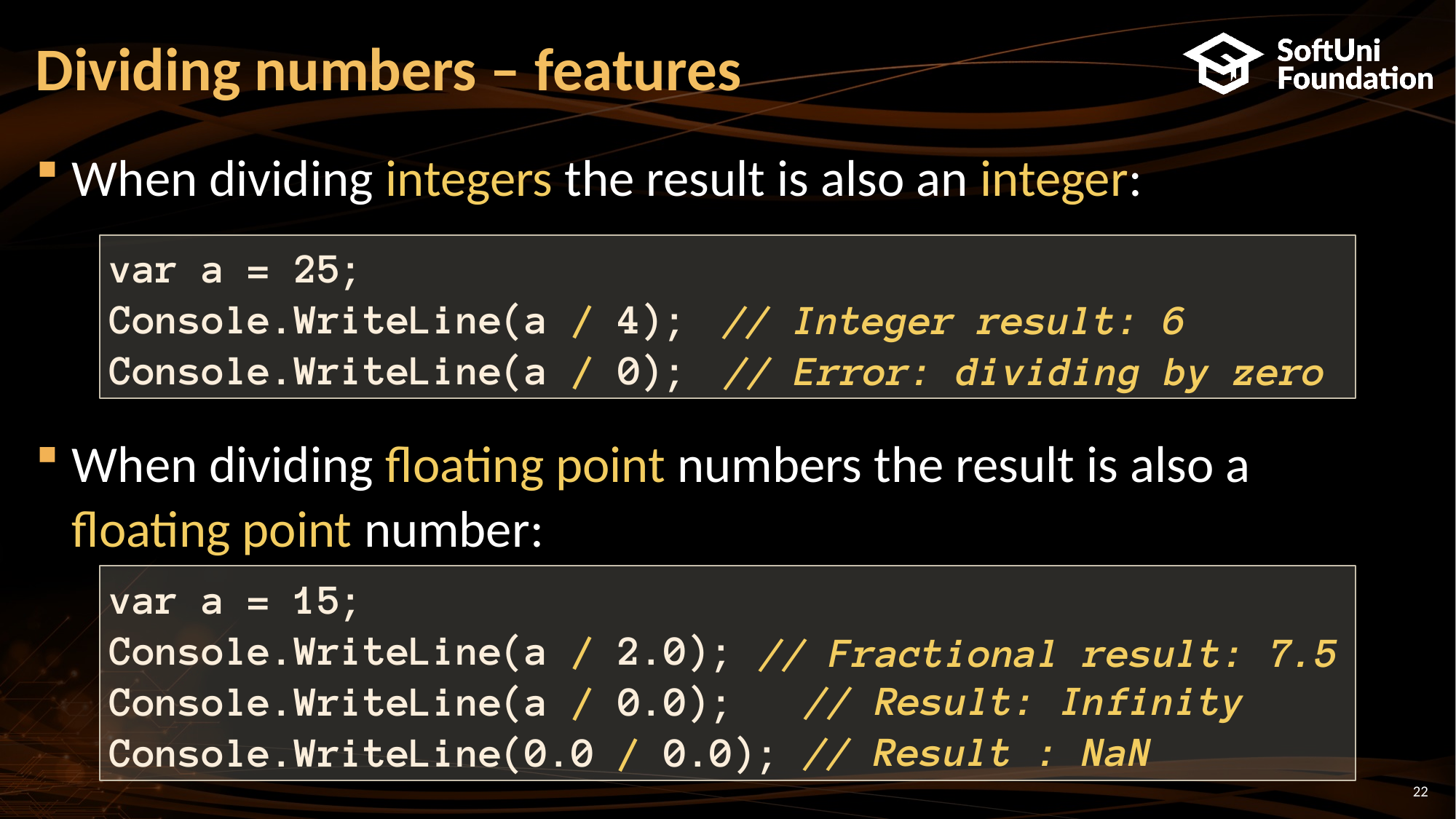

# Dividing numbers – features
When dividing integers the result is also an integer:

When dividing floating point numbers the result is also a floating point number:
var a = 25;
Console.WriteLine(a / 4);
Console.WriteLine(a / 0);
// Integer result: 6

// Error: dividing by zero

var a = 15;
Console.WriteLine(a / 2.0);
Console.WriteLine(a / 0.0);
Console.WriteLine(0.0 / 0.0);
// Fractional result: 7.5

// Result: Infinity
// Result : NaN

22